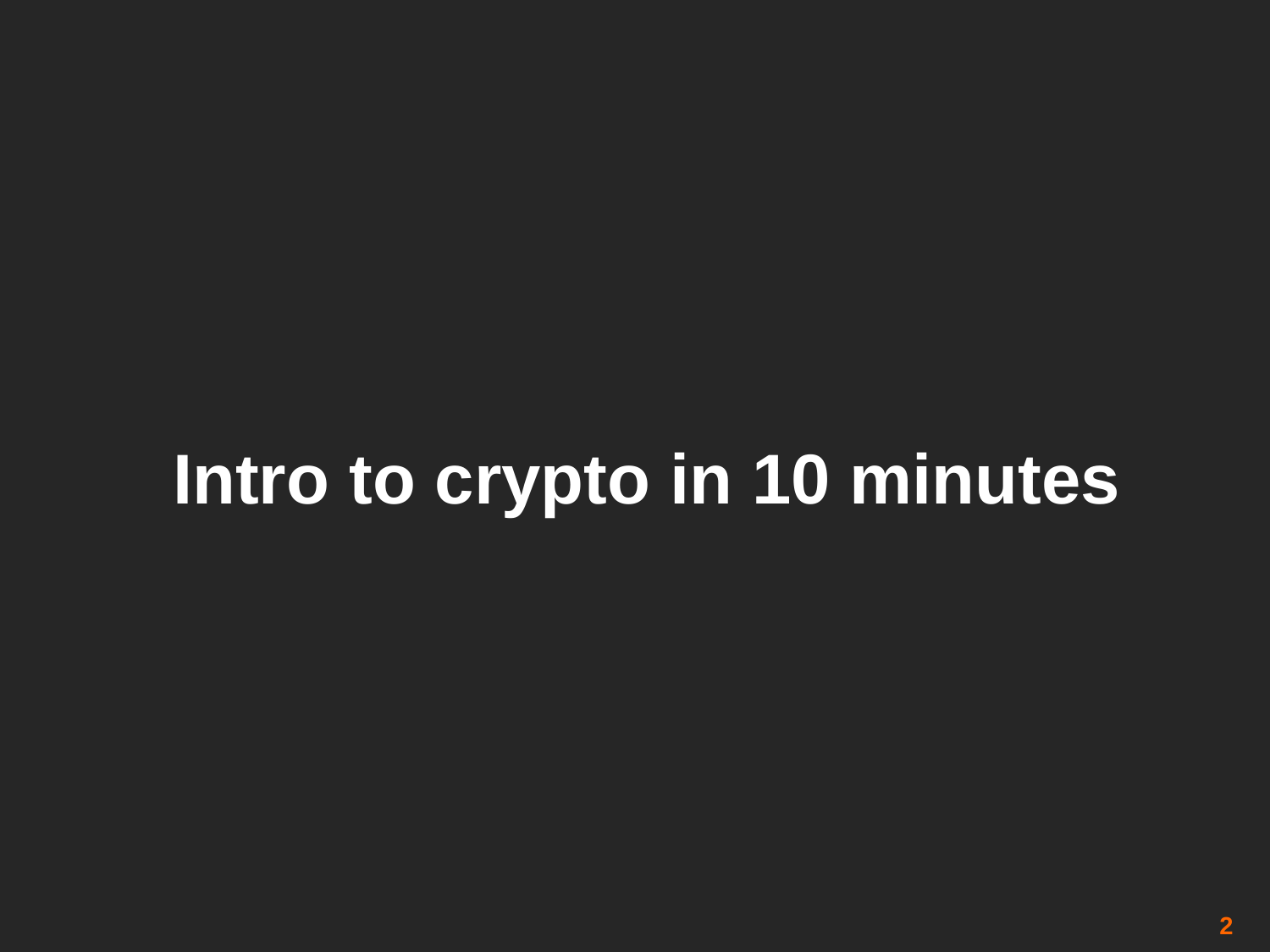

# Intro to crypto in 10 minutes

2